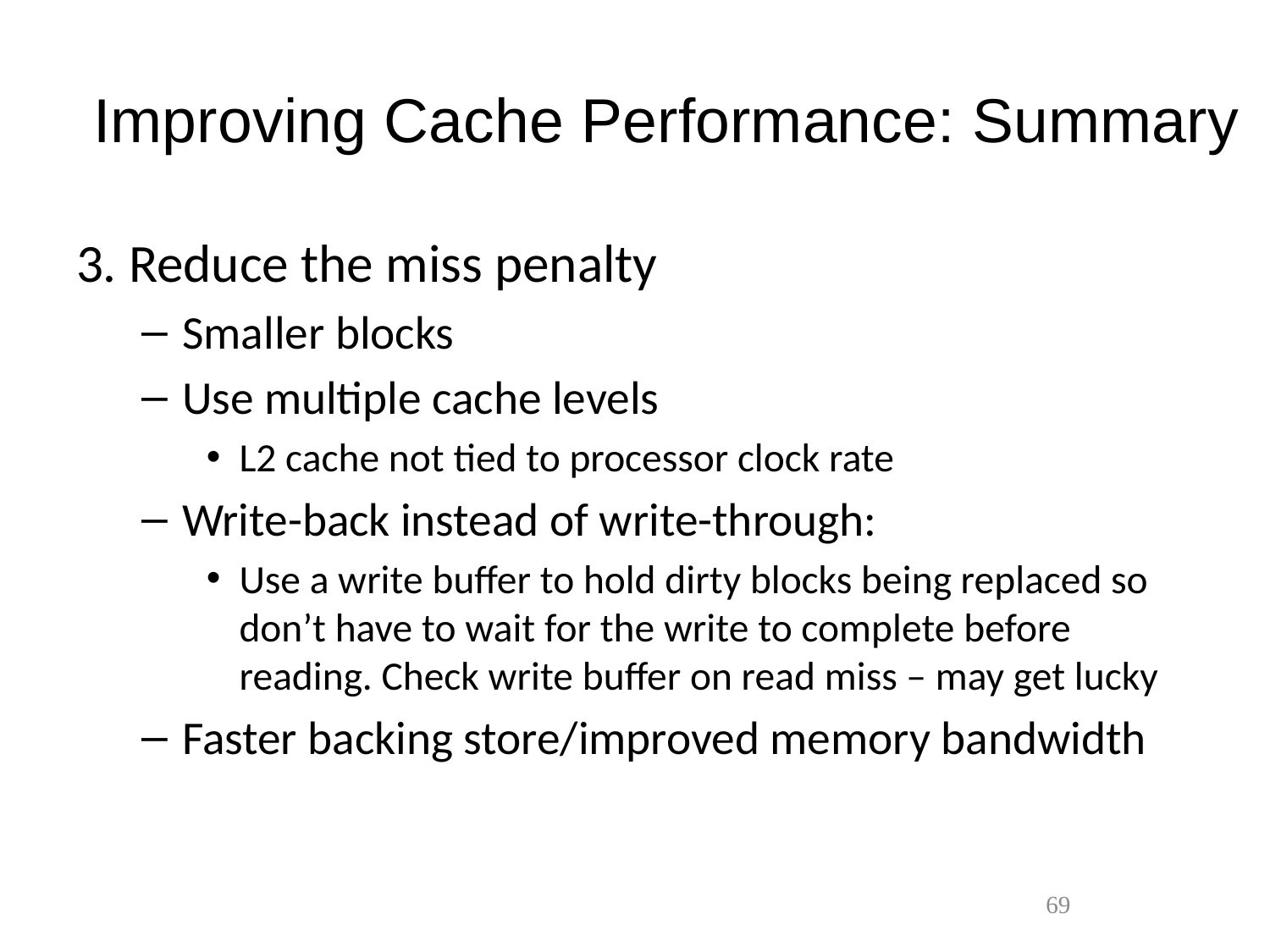

# Improving Cache Performance: Summary
3. Reduce the miss penalty
Smaller blocks
Use multiple cache levels
L2 cache not tied to processor clock rate
Write-back instead of write-through:
Use a write buffer to hold dirty blocks being replaced so don’t have to wait for the write to complete before reading. Check write buffer on read miss – may get lucky
Faster backing store/improved memory bandwidth
69